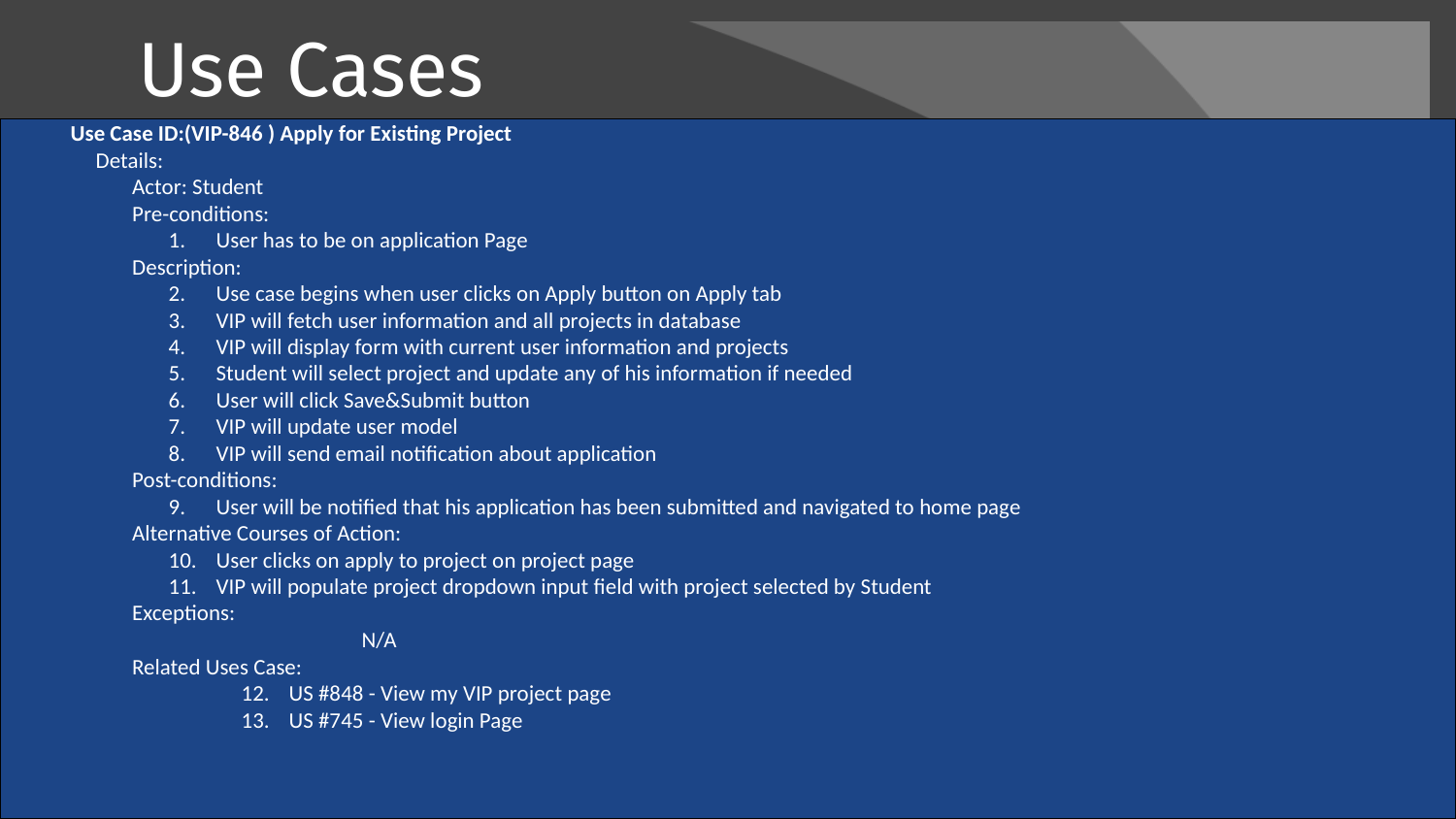

# Use Cases
Use Case ID:(VIP-846 ) Apply for Existing Project
Details:
Actor: Student
Pre-conditions:
User has to be on application Page
Description:
Use case begins when user clicks on Apply button on Apply tab
VIP will fetch user information and all projects in database
VIP will display form with current user information and projects
Student will select project and update any of his information if needed
User will click Save&Submit button
VIP will update user model
VIP will send email notification about application
Post-conditions:
User will be notified that his application has been submitted and navigated to home page
Alternative Courses of Action:
User clicks on apply to project on project page
VIP will populate project dropdown input field with project selected by Student
Exceptions:
		N/A
Related Uses Case:
US #848 - View my VIP project page
US #745 - View login Page